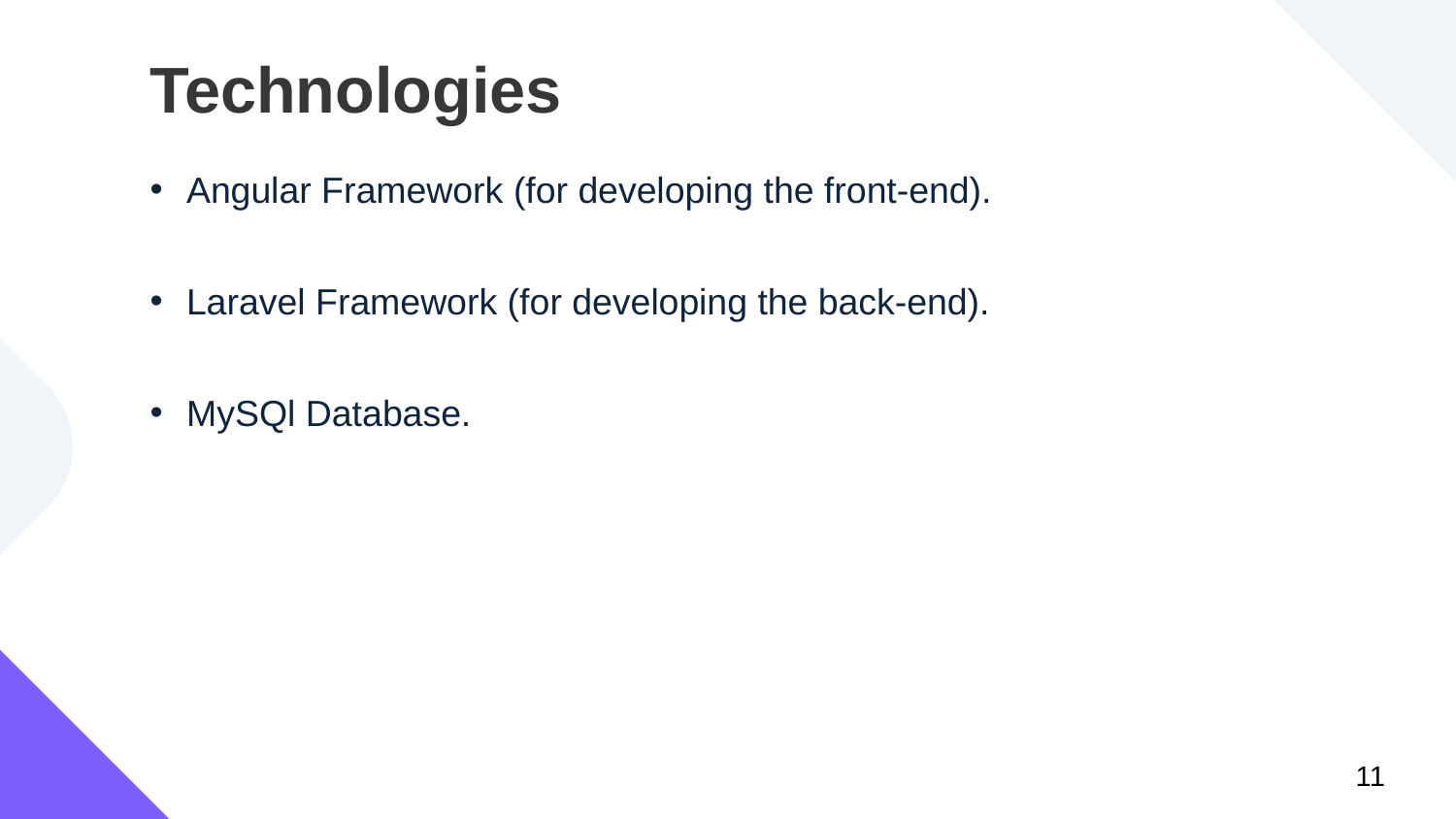

Technologies
Angular Framework (for developing the front-end).

Laravel Framework (for developing the back-end).

MySQl Database.